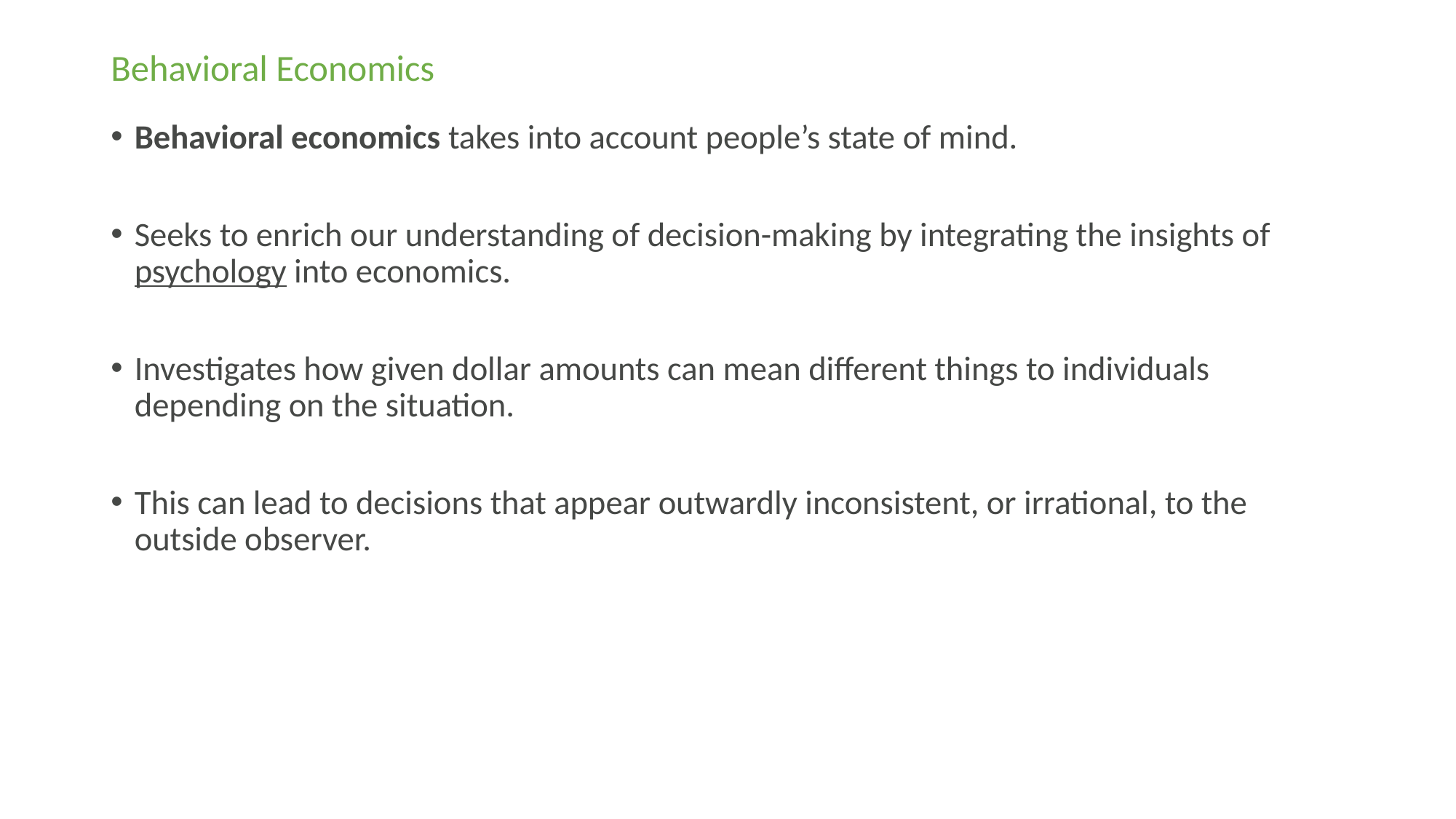

# Behavioral Economics
Behavioral economics takes into account people’s state of mind.

Seeks to enrich our understanding of decision-making by integrating the insights of psychology into economics.

Investigates how given dollar amounts can mean different things to individuals depending on the situation.

This can lead to decisions that appear outwardly inconsistent, or irrational, to the outside observer.